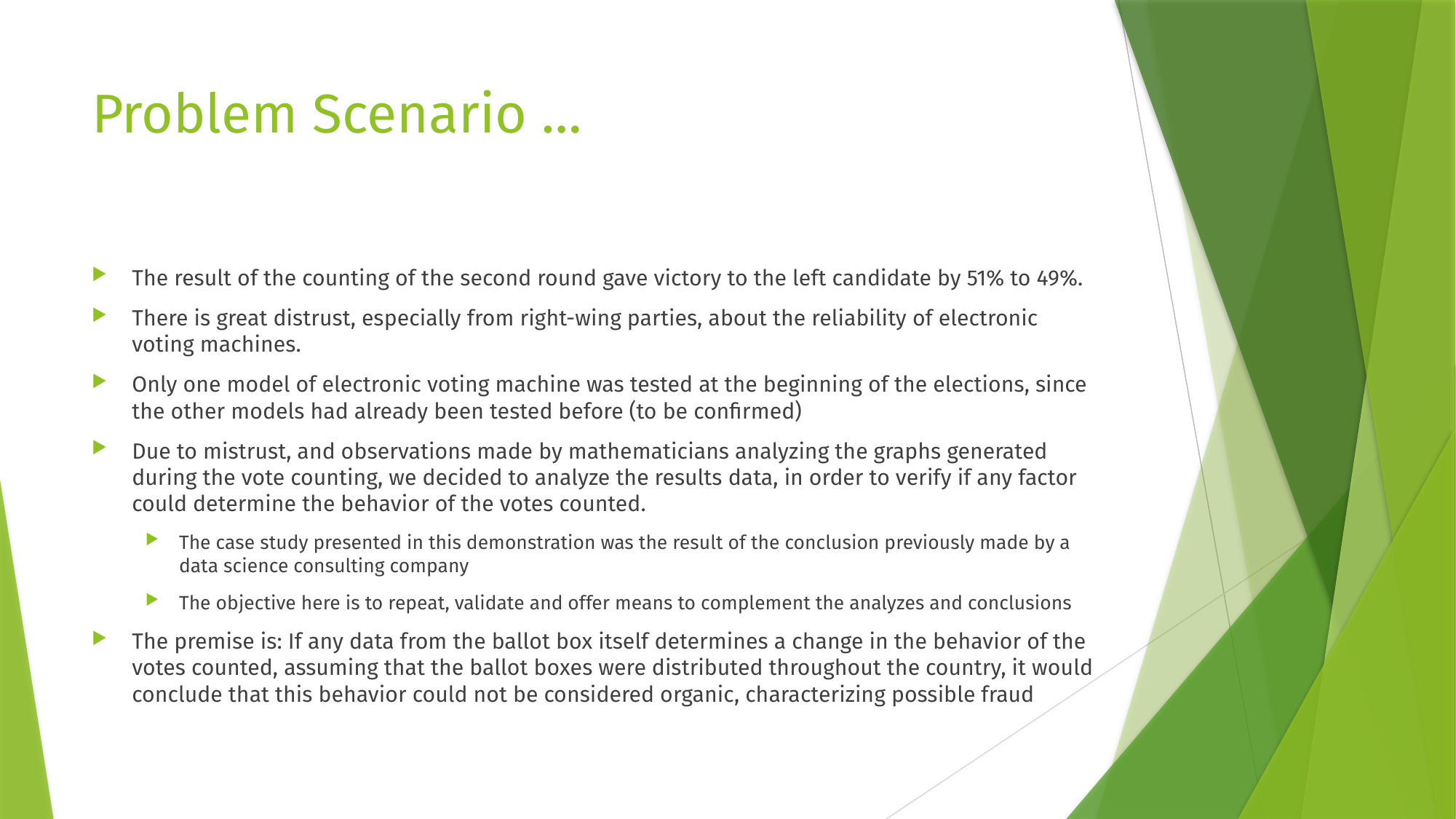

# Problem Scenario …
The result of the counting of the second round gave victory to the left candidate by 51% to 49%.
There is great distrust, especially from right-wing parties, about the reliability of electronic voting machines.
Only one model of electronic voting machine was tested at the beginning of the elections, since the other models had already been tested before (to be confirmed)
Due to mistrust, and observations made by mathematicians analyzing the graphs generated during the vote counting, we decided to analyze the results data, in order to verify if any factor could determine the behavior of the votes counted.
The case study presented in this demonstration was the result of the conclusion previously made by a data science consulting company
The objective here is to repeat, validate and offer means to complement the analyzes and conclusions
The premise is: If any data from the ballot box itself determines a change in the behavior of the votes counted, assuming that the ballot boxes were distributed throughout the country, it would conclude that this behavior could not be considered organic, characterizing possible fraud